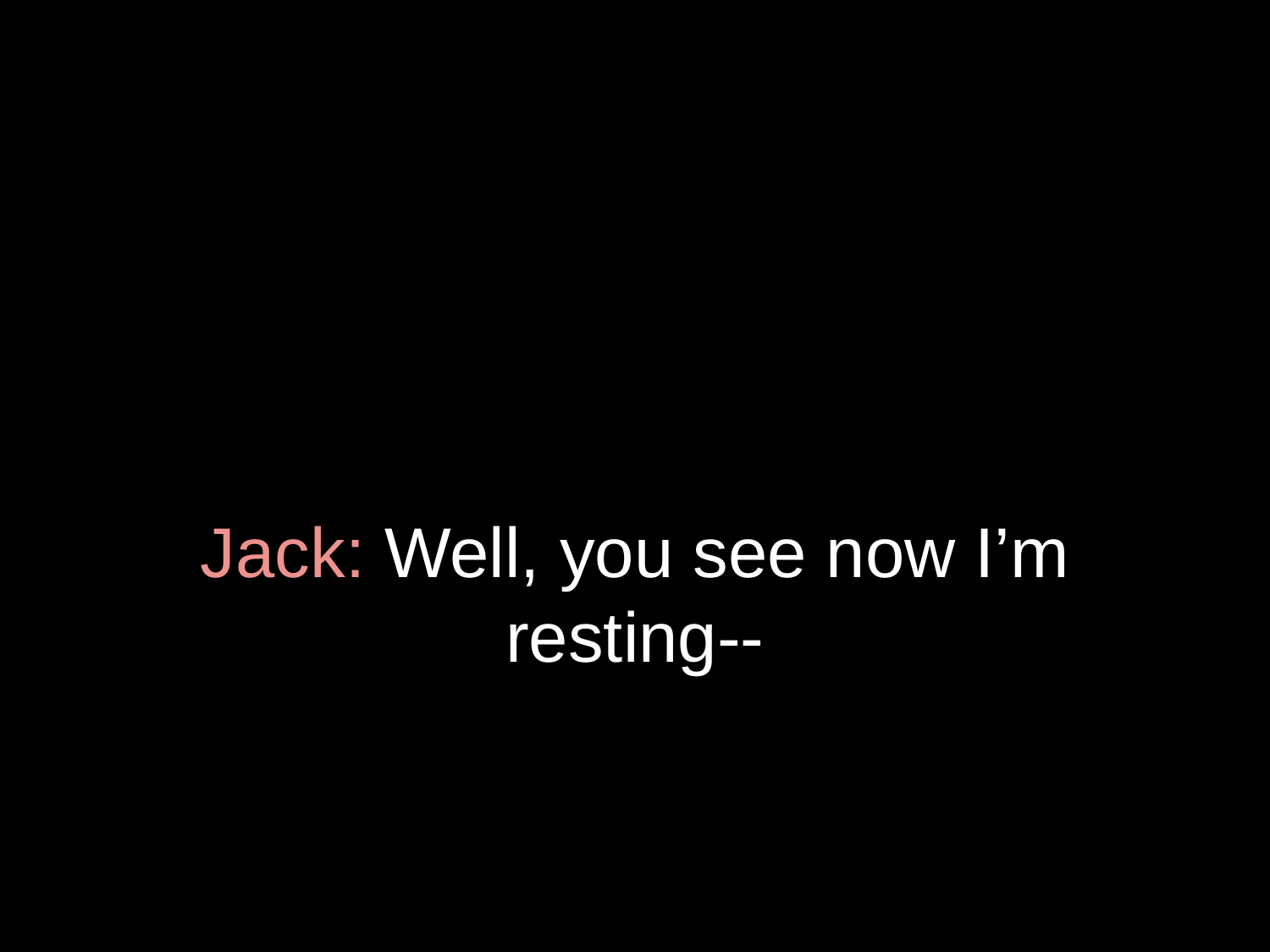

# Jack: Well, you see now I’m resting--